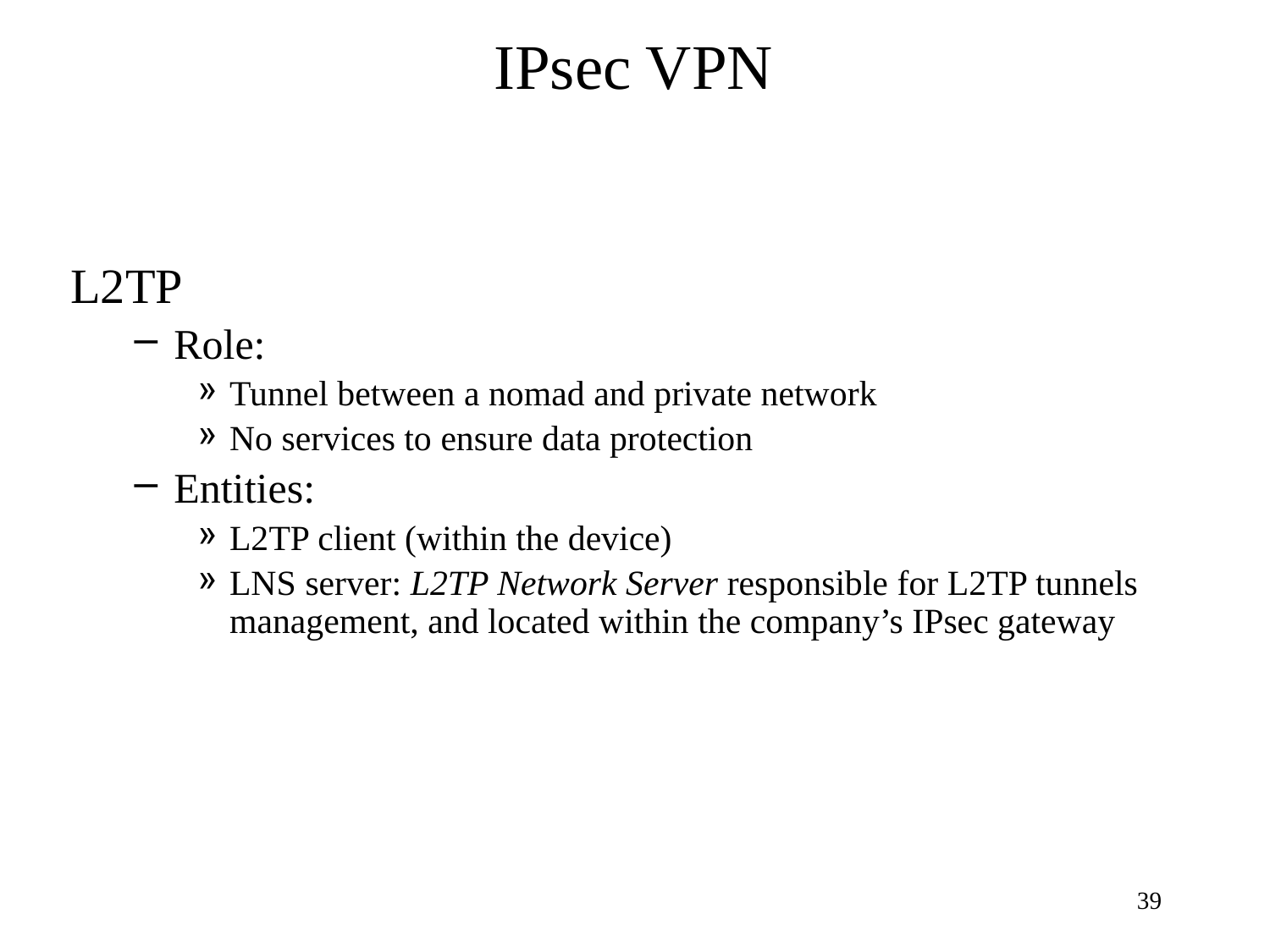

IPsec VPN
L2TP
Role:
Tunnel between a nomad and private network
No services to ensure data protection
Entities:
L2TP client (within the device)
LNS server: L2TP Network Server responsible for L2TP tunnels management, and located within the company’s IPsec gateway
39